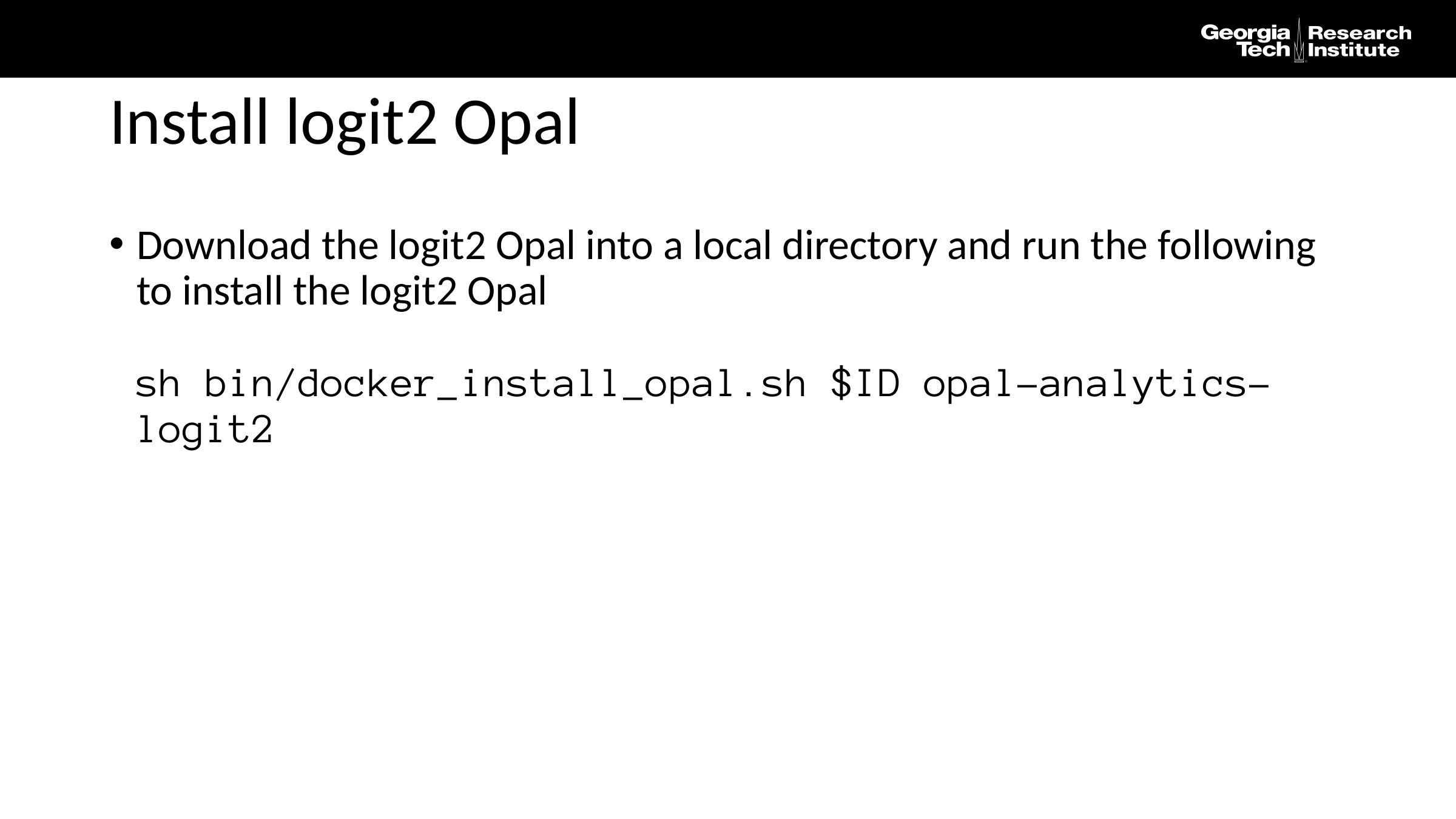

# Install logit2 Opal
Download the logit2 Opal into a local directory and run the following to install the logit2 Opal
sh bin/docker_install_opal.sh $ID opal-analytics-logit2